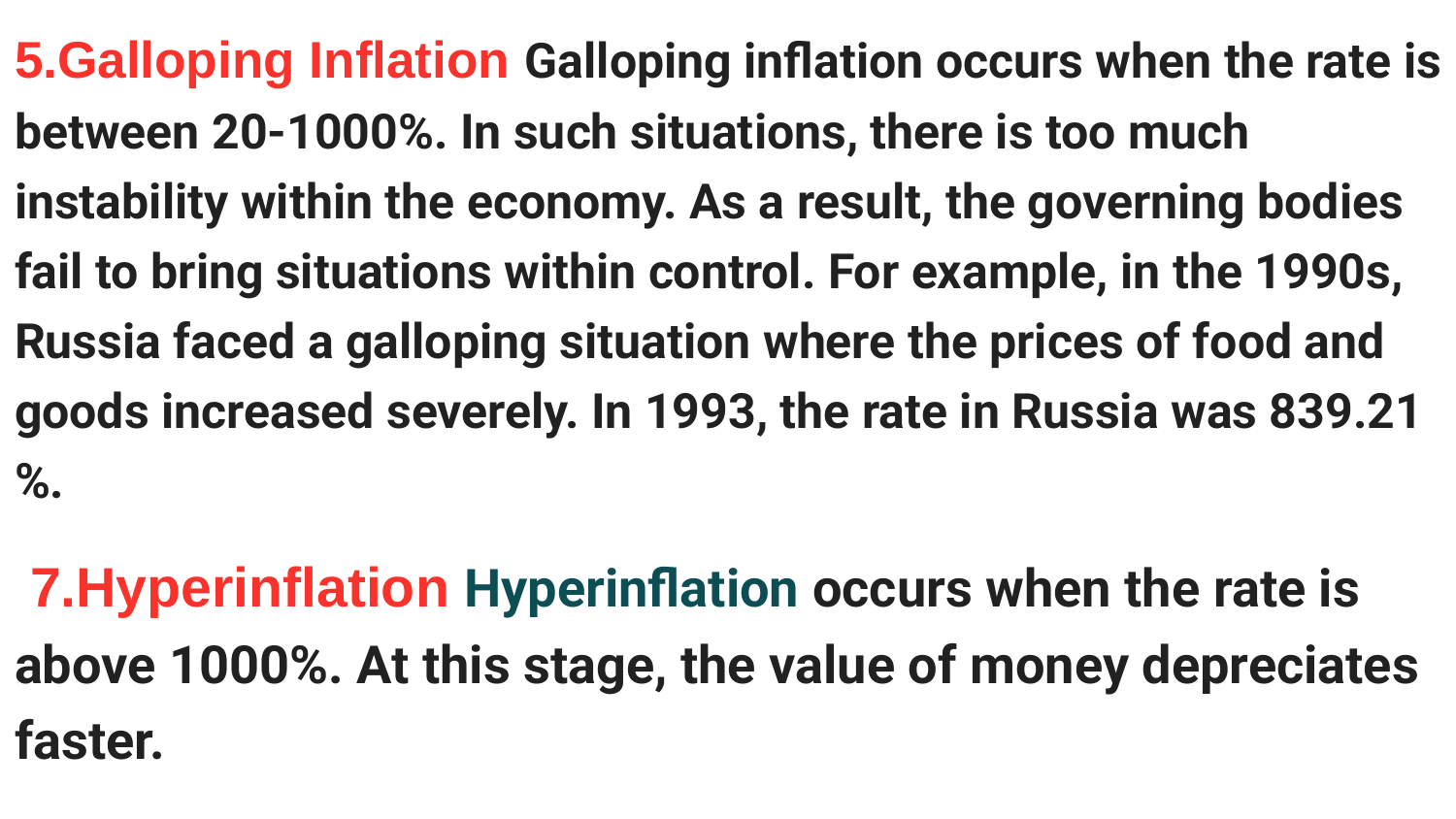

5.Galloping Inflation Galloping inflation occurs when the rate is between 20-1000%. In such situations, there is too much instability within the economy. As a result, the governing bodies fail to bring situations within control. For example, in the 1990s, Russia faced a galloping situation where the prices of food and goods increased severely. In 1993, the rate in Russia was 839.21 %.
 7.Hyperinflation Hyperinflation occurs when the rate is above 1000%. At this stage, the value of money depreciates faster.